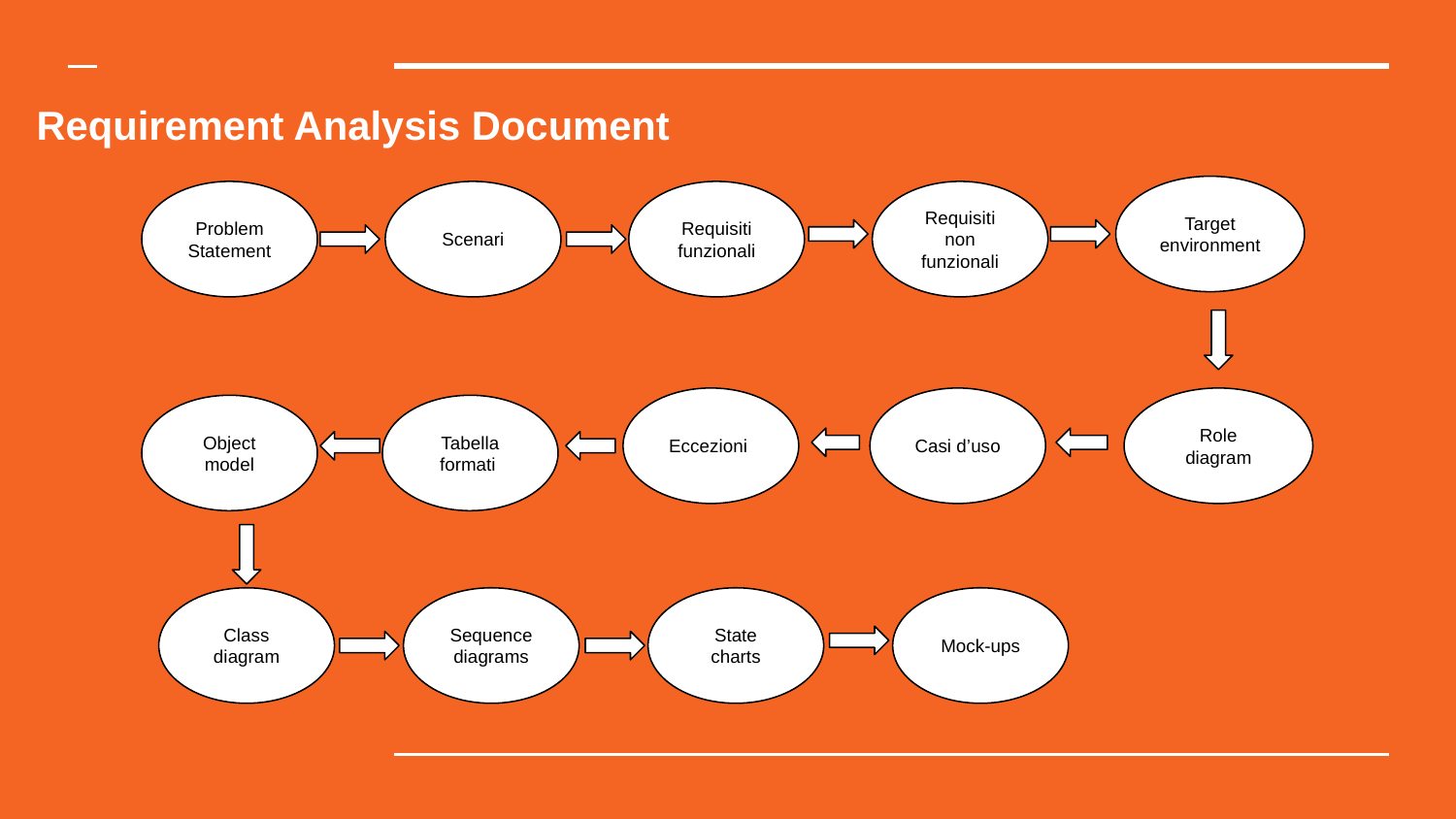

# Requirement Analysis Document
Target environment
Problem Statement
Scenari
Requisiti funzionali
Requisiti non funzionali

Eccezioni
Casi d’uso
Role diagram
Object model
Tabella formati

Class diagram
Sequence diagrams
State charts
Mock-ups